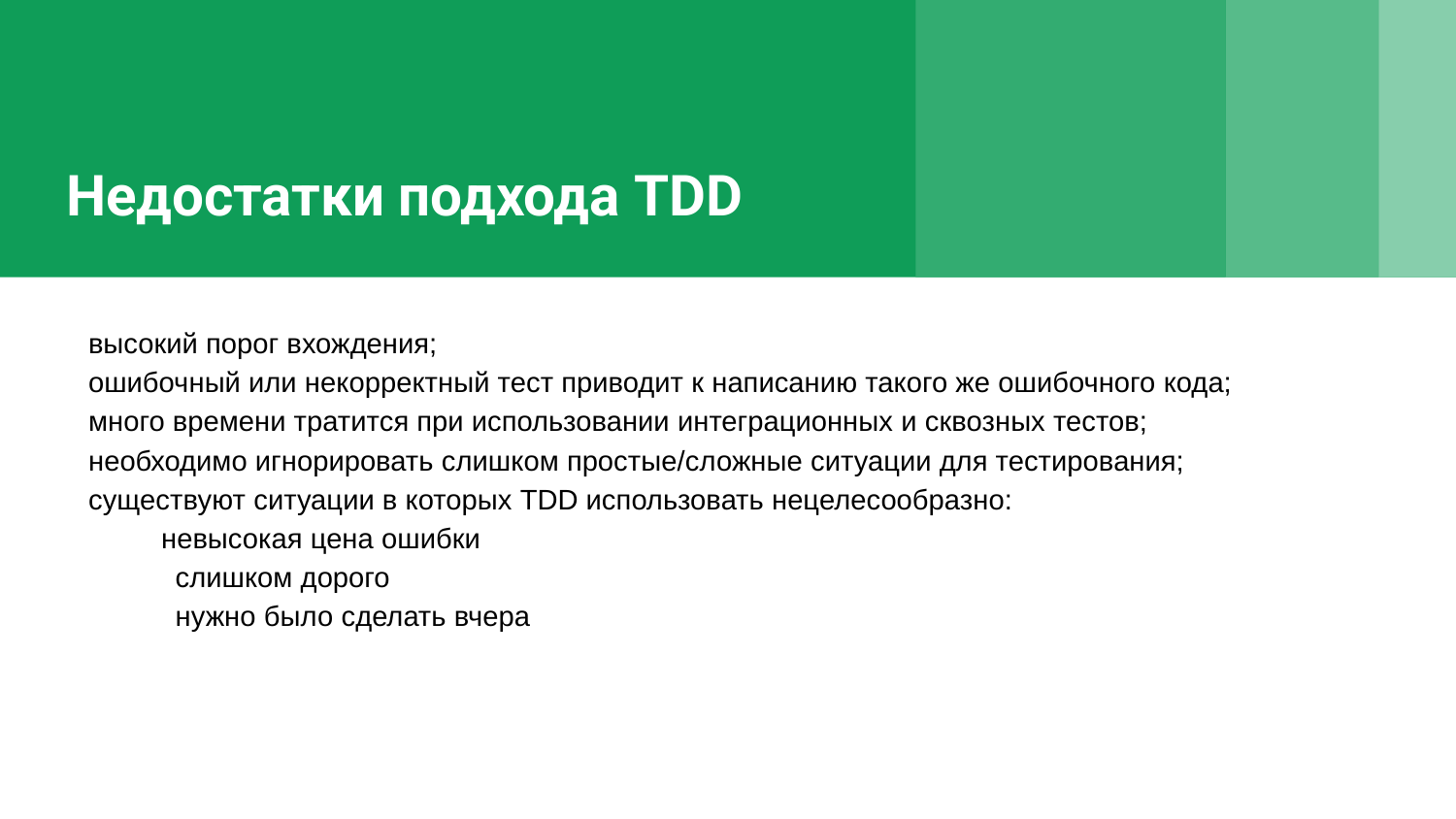

# Недостатки подхода TDD
высокий порог вхождения;
ошибочный или некорректный тест приводит к написанию такого же ошибочного кода;
много времени тратится при использовании интеграционных и сквозных тестов;
необходимо игнорировать слишком простые/сложные ситуации для тестирования;
существуют ситуации в которых TDD использовать нецелесообразно:
невысокая цена ошибки
слишком дорого
нужно было сделать вчера